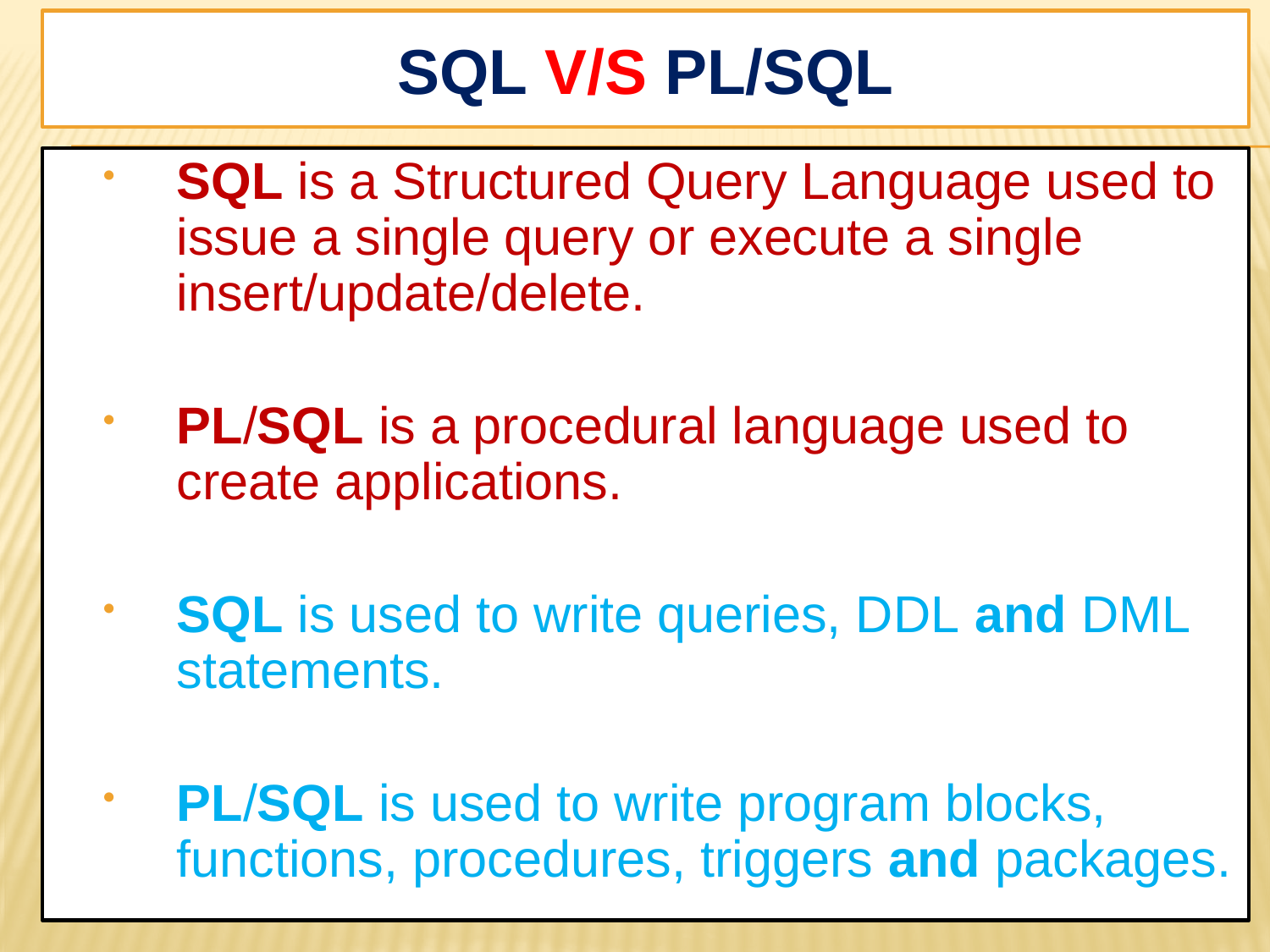

# SQL v/s PL/SQL
SQL is a Structured Query Language used to issue a single query or execute a single insert/update/delete.

PL/SQL is a procedural language used to create applications.

SQL is used to write queries, DDL and DML statements.

PL/SQL is used to write program blocks, functions, procedures, triggers and packages.